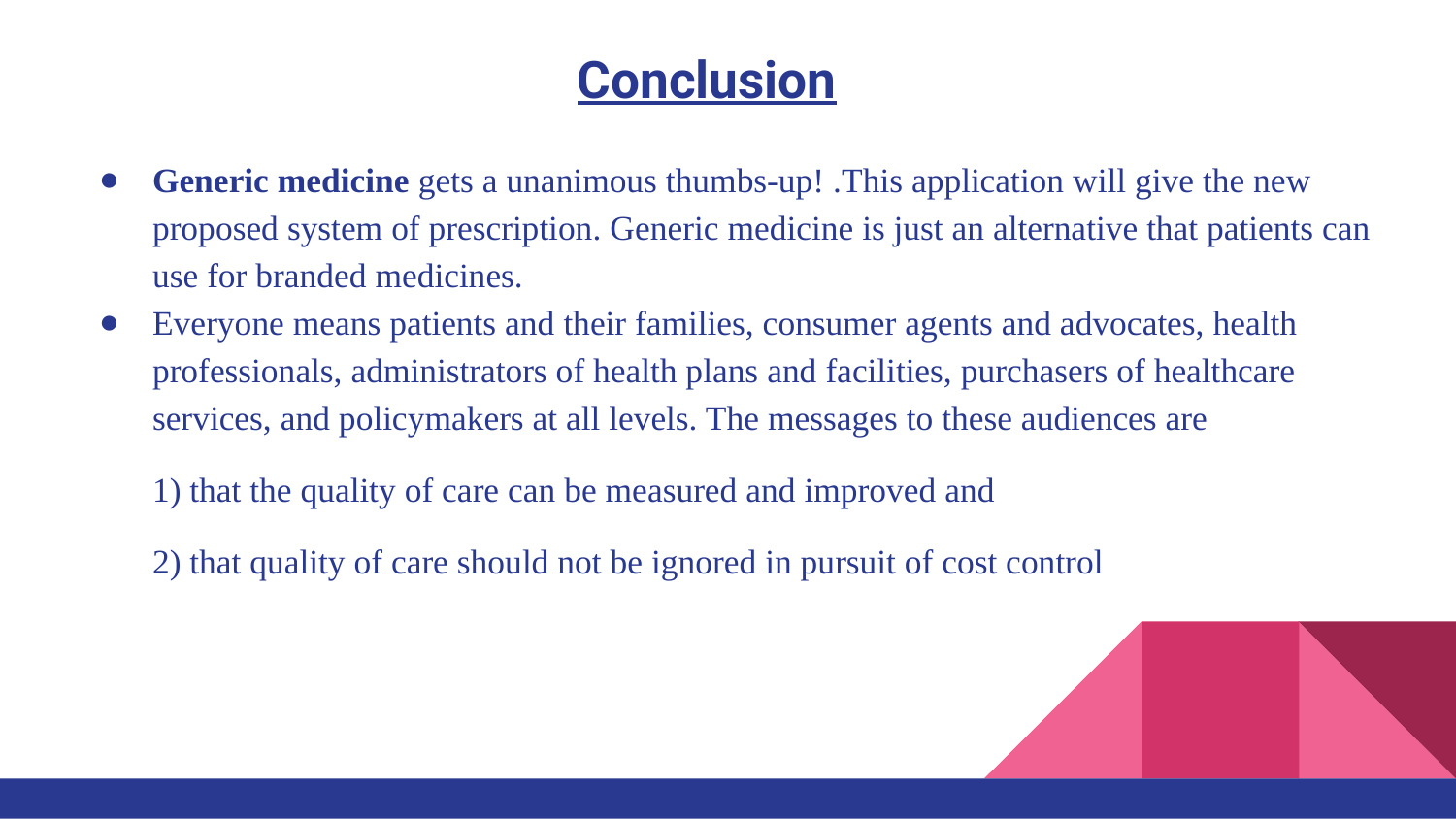

# Conclusion
Generic medicine gets a unanimous thumbs-up! .This application will give the new proposed system of prescription. Generic medicine is just an alternative that patients can use for branded medicines.
Everyone means patients and their families, consumer agents and advocates, health professionals, administrators of health plans and facilities, purchasers of healthcare services, and policymakers at all levels. The messages to these audiences are
1) that the quality of care can be measured and improved and
2) that quality of care should not be ignored in pursuit of cost control